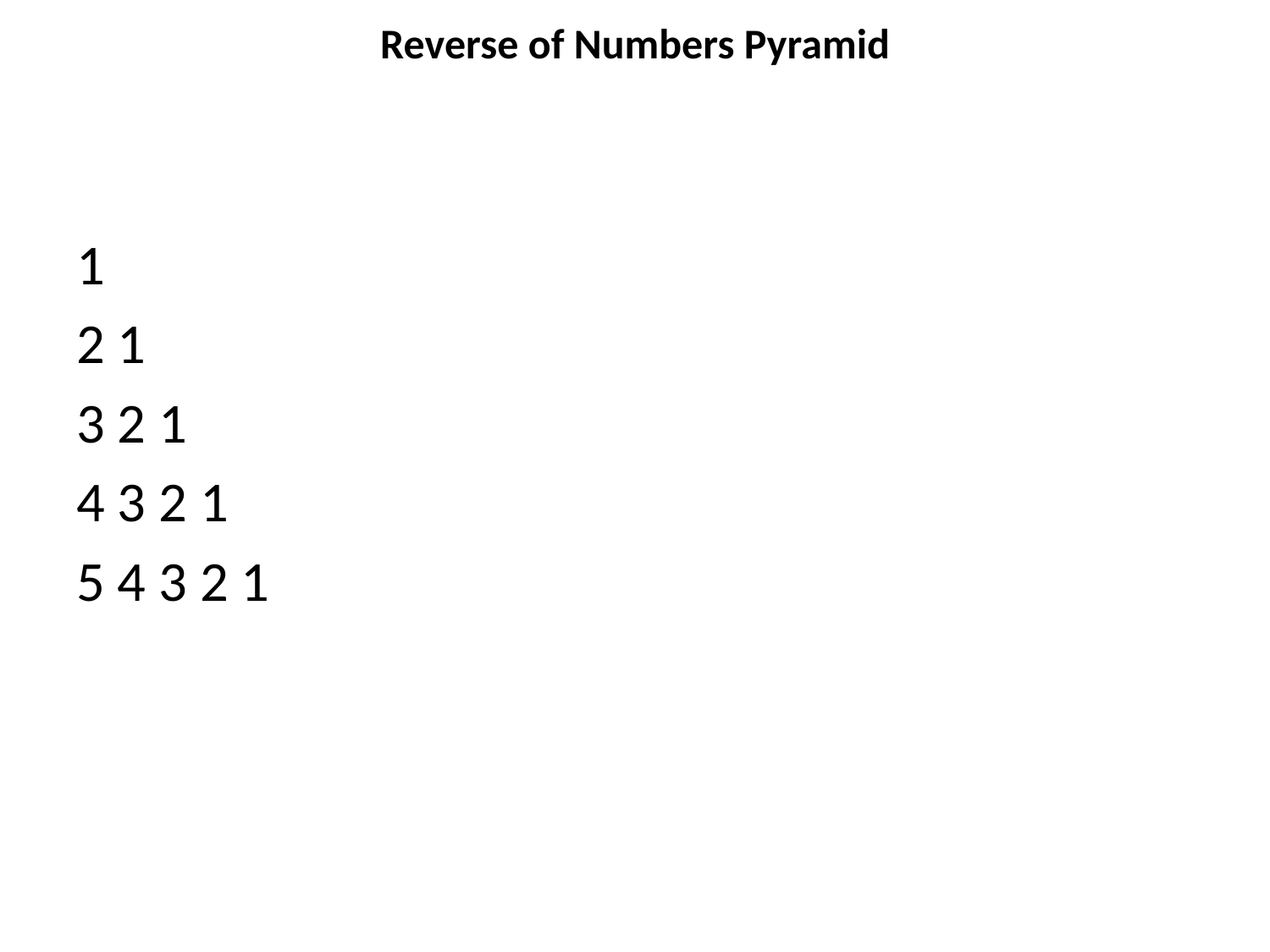

# Reverse of Numbers Pyramid
1
2 1
3 2 1
4 3 2 1
5 4 3 2 1